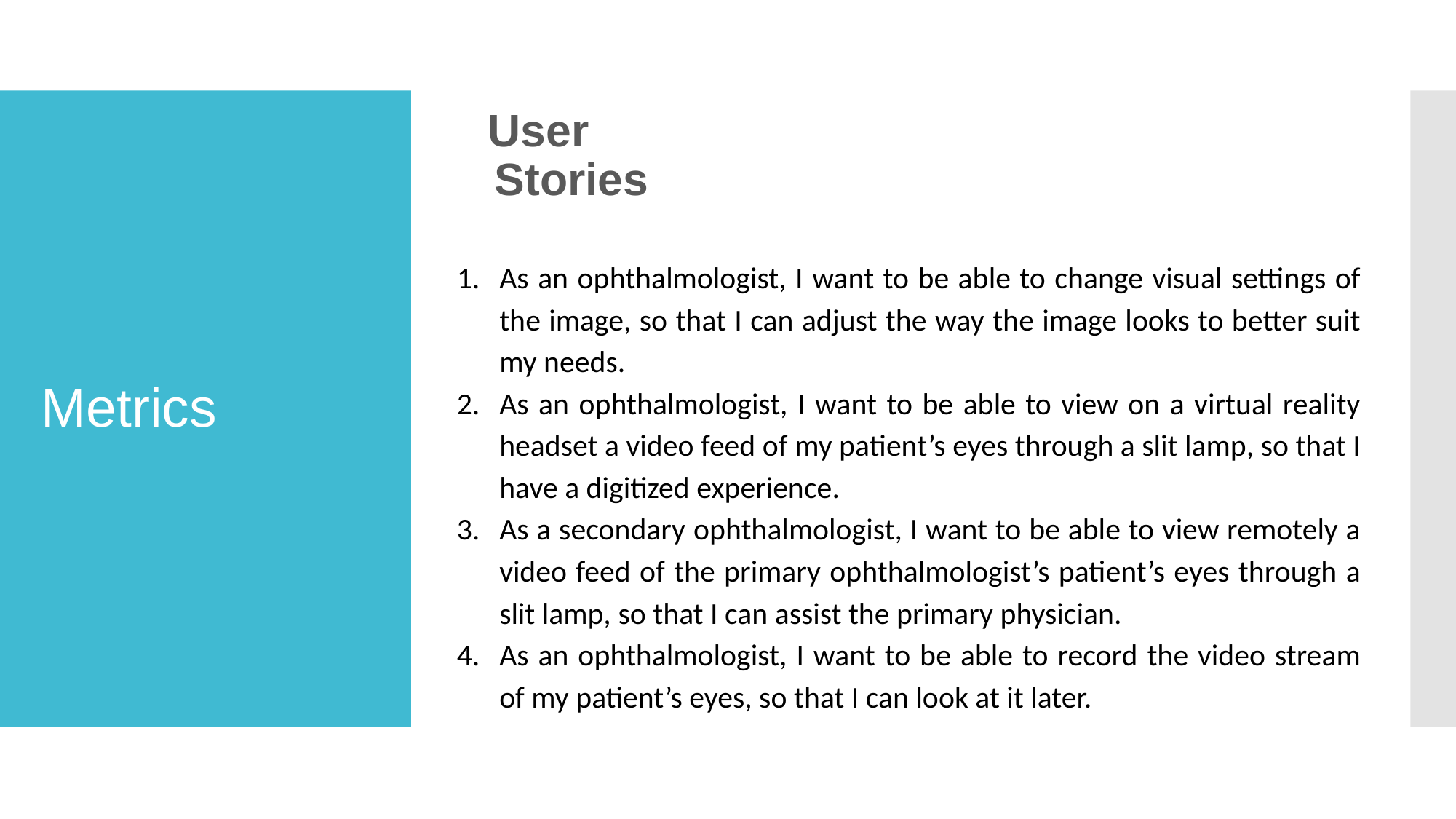

User Stories
# Metrics
As an ophthalmologist, I want to be able to change visual settings of the image, so that I can adjust the way the image looks to better suit my needs.
As an ophthalmologist, I want to be able to view on a virtual reality headset a video feed of my patient’s eyes through a slit lamp, so that I have a digitized experience.
As a secondary ophthalmologist, I want to be able to view remotely a video feed of the primary ophthalmologist’s patient’s eyes through a slit lamp, so that I can assist the primary physician.
As an ophthalmologist, I want to be able to record the video stream of my patient’s eyes, so that I can look at it later.